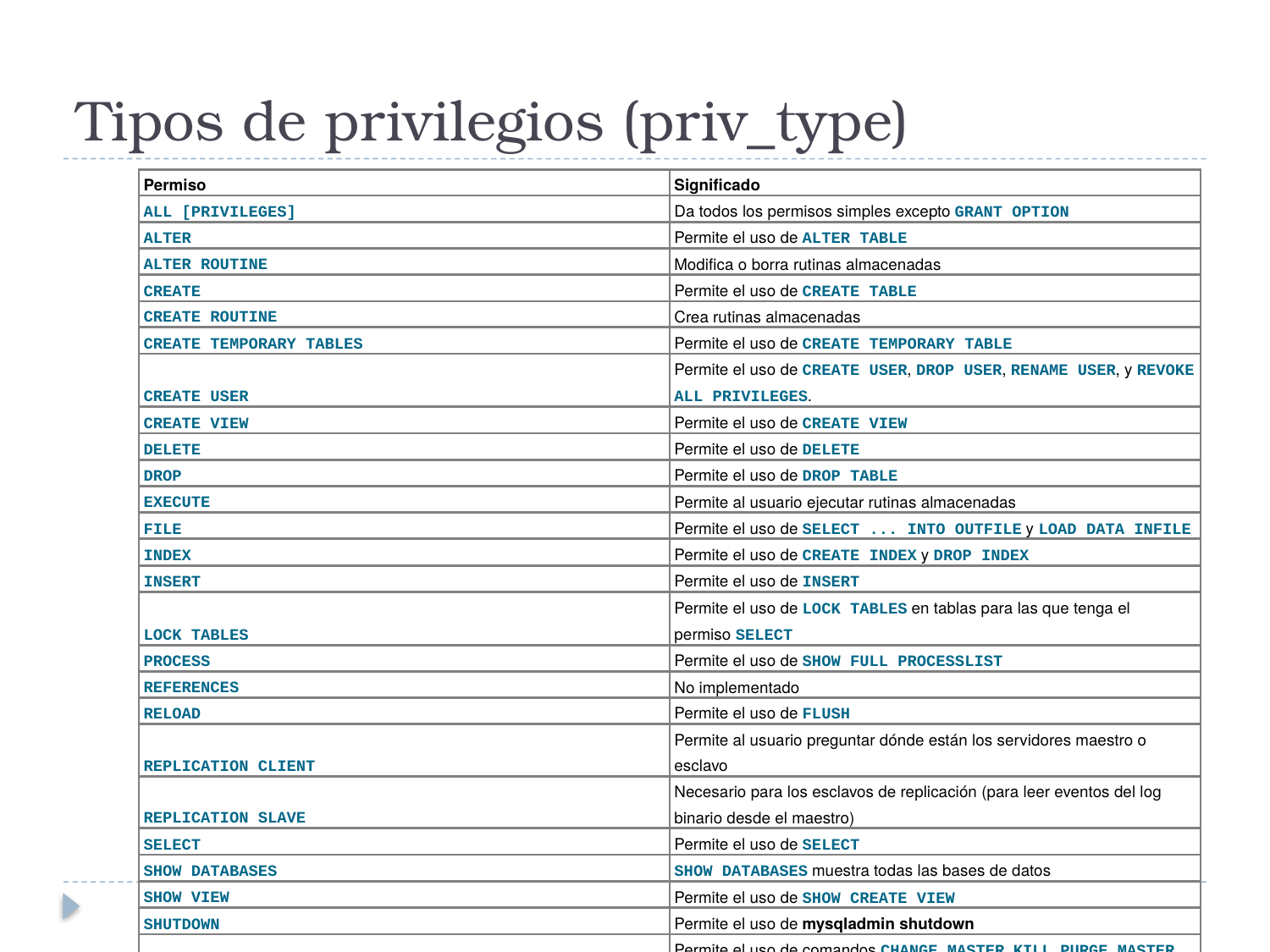

# Tipos de privilegios (priv_type)
| Permiso | Significado |
| --- | --- |
| ALL [PRIVILEGES] | Da todos los permisos simples excepto GRANT OPTION |
| ALTER | Permite el uso de ALTER TABLE |
| ALTER ROUTINE | Modifica o borra rutinas almacenadas |
| CREATE | Permite el uso de CREATE TABLE |
| CREATE ROUTINE | Crea rutinas almacenadas |
| CREATE TEMPORARY TABLES | Permite el uso de CREATE TEMPORARY TABLE |
| CREATE USER | Permite el uso de CREATE USER, DROP USER, RENAME USER, y REVOKE ALL PRIVILEGES. |
| CREATE VIEW | Permite el uso de CREATE VIEW |
| DELETE | Permite el uso de DELETE |
| DROP | Permite el uso de DROP TABLE |
| EXECUTE | Permite al usuario ejecutar rutinas almacenadas |
| FILE | Permite el uso de SELECT ... INTO OUTFILE y LOAD DATA INFILE |
| INDEX | Permite el uso de CREATE INDEX y DROP INDEX |
| INSERT | Permite el uso de INSERT |
| LOCK TABLES | Permite el uso de LOCK TABLES en tablas para las que tenga el permiso SELECT |
| PROCESS | Permite el uso de SHOW FULL PROCESSLIST |
| REFERENCES | No implementado |
| RELOAD | Permite el uso de FLUSH |
| REPLICATION CLIENT | Permite al usuario preguntar dónde están los servidores maestro o esclavo |
| REPLICATION SLAVE | Necesario para los esclavos de replicación (para leer eventos del log binario desde el maestro) |
| SELECT | Permite el uso de SELECT |
| SHOW DATABASES | SHOW DATABASES muestra todas las bases de datos |
| SHOW VIEW | Permite el uso de SHOW CREATE VIEW |
| SHUTDOWN | Permite el uso de mysqladmin shutdown |
| SUPER | Permite el uso de comandos CHANGE MASTER, KILL, PURGE MASTER LOGS, and SET GLOBAL , el comando mysqladmin debug le permite conectar (una vez) incluso si se llega a max\_connections |
| UPDATE | Permite el uso de UPDATE |
| USAGE | Sinónimo de “no privileges” |
| GRANT OPTION | Permite dar permisos |